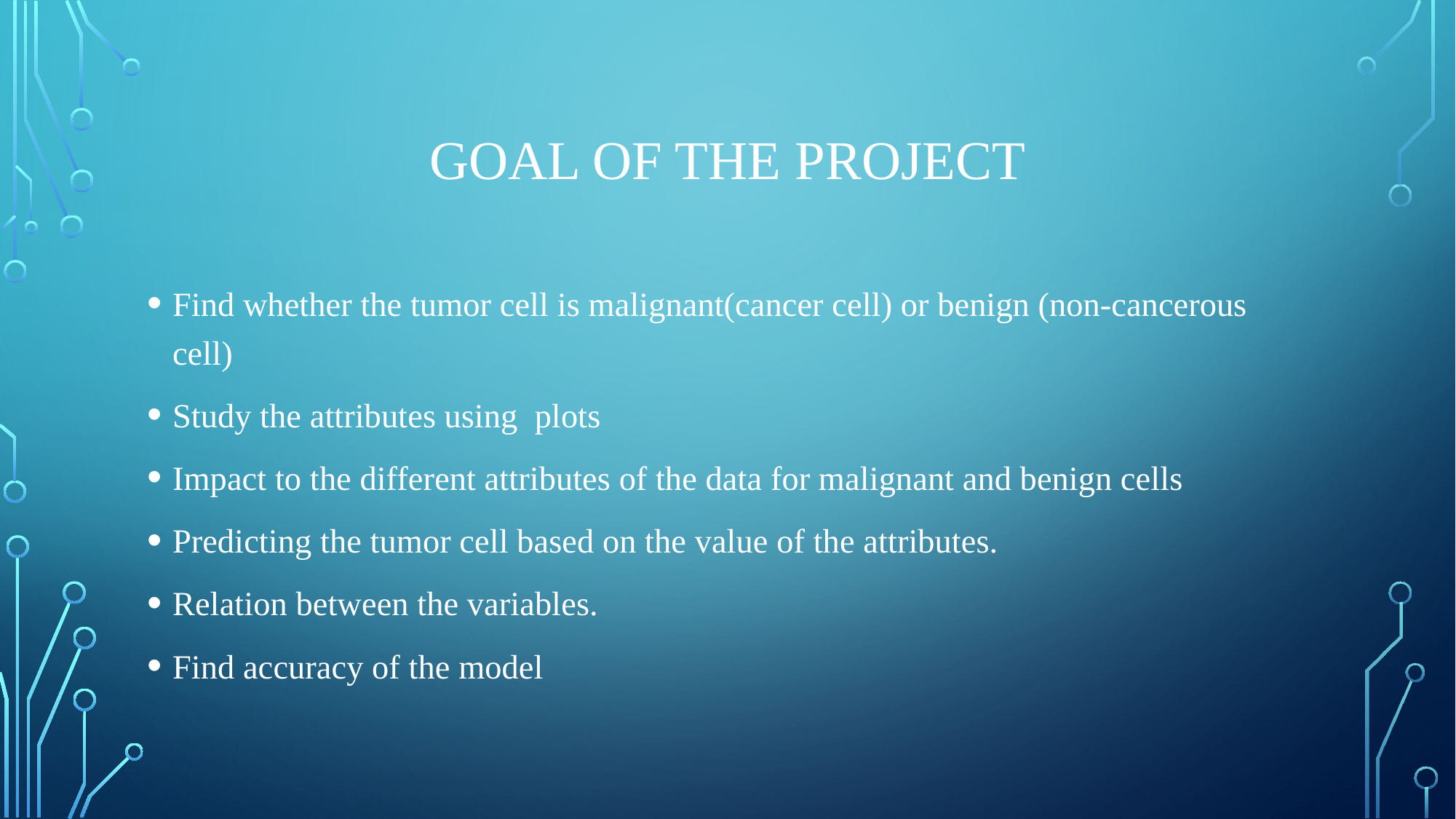

# Goal of the project
Find whether the tumor cell is malignant(cancer cell) or benign (non-cancerous cell)
Study the attributes using  plots
Impact to the different attributes of the data for malignant and benign cells
Predicting the tumor cell based on the value of the attributes.
Relation between the variables.
Find accuracy of the model